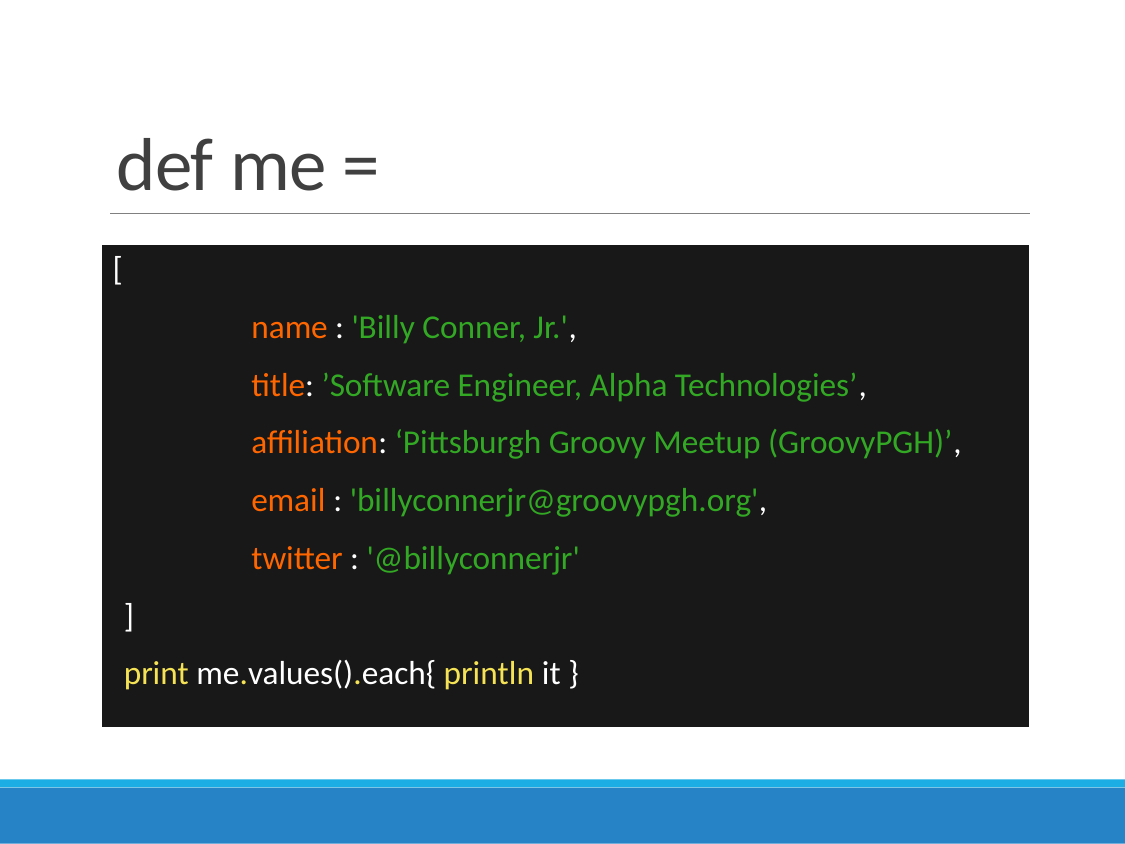

# def me =
[
	name : 'Billy Conner, Jr.',
	title: ’Software Engineer, Alpha Technologies’,
	affiliation: ‘Pittsburgh Groovy Meetup (GroovyPGH)’,
	email : 'billyconnerjr@groovypgh.org',
	twitter : '@billyconnerjr'
   ]
   print me.values().each{ println it }